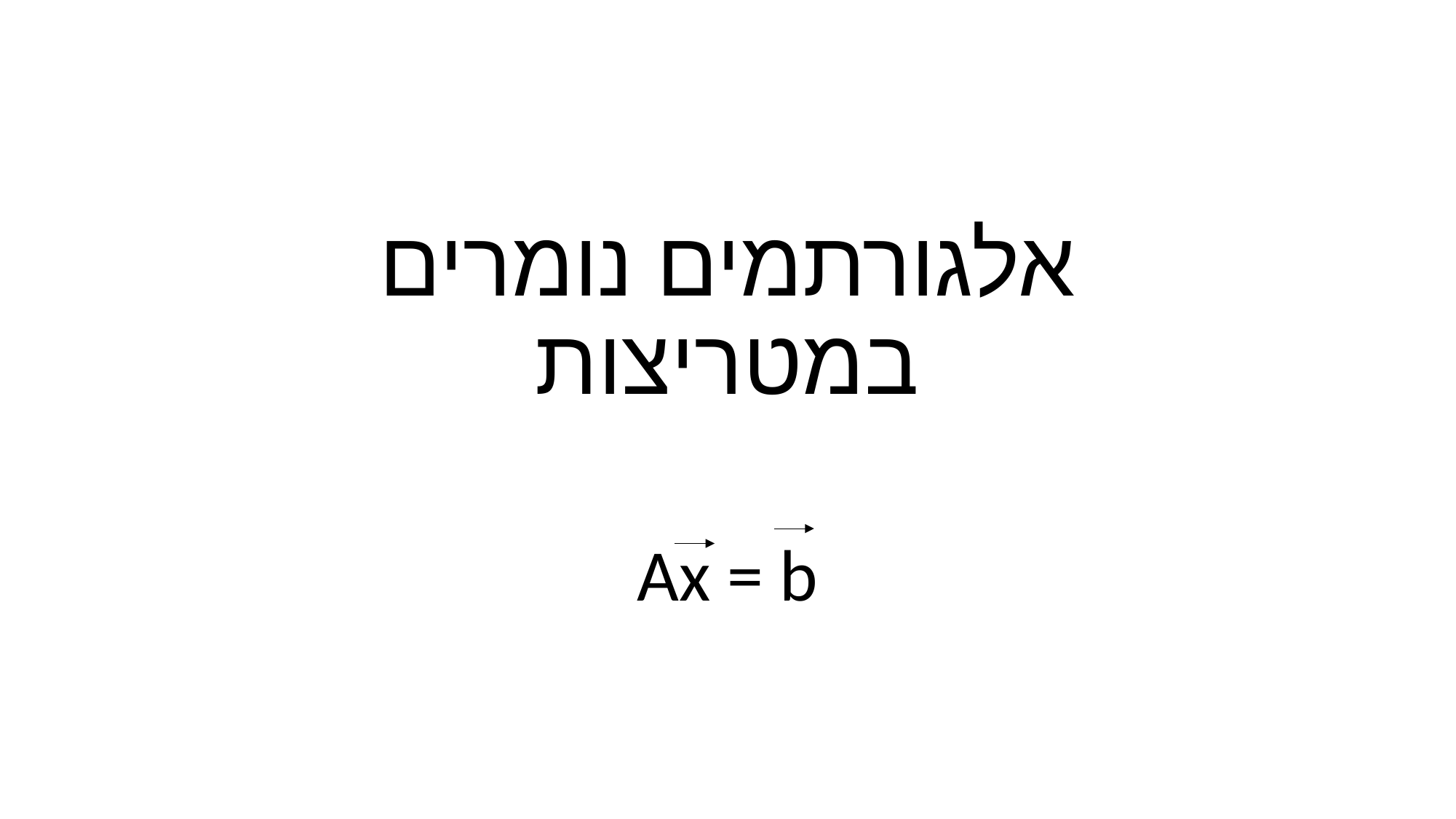

# אלגורתמים נומרים במטריצות

Ax = b